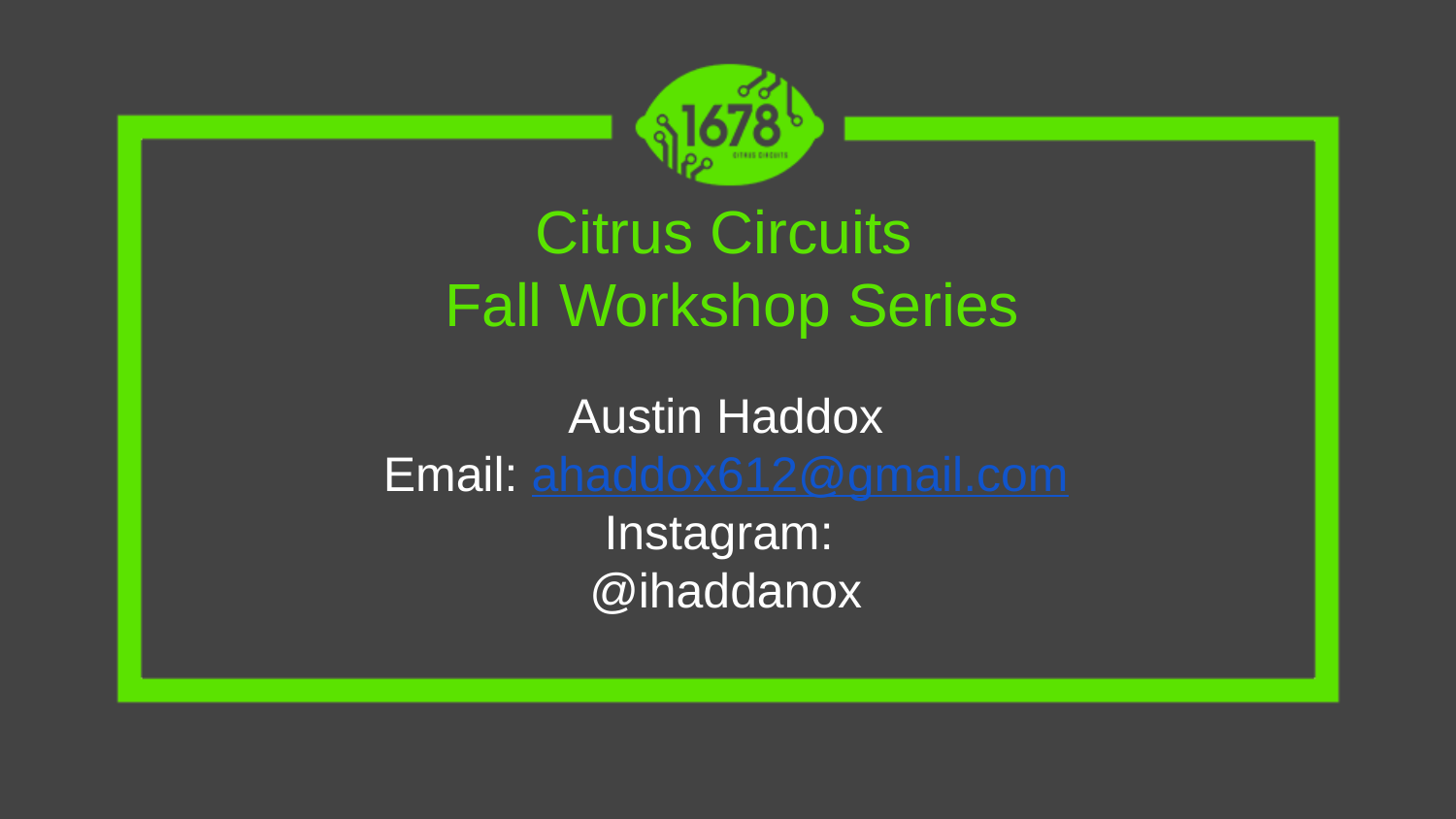

# Citrus Circuits
Fall Workshop Series

Austin Haddox
Email: ahaddox612@gmail.com
Instagram:
@ihaddanox